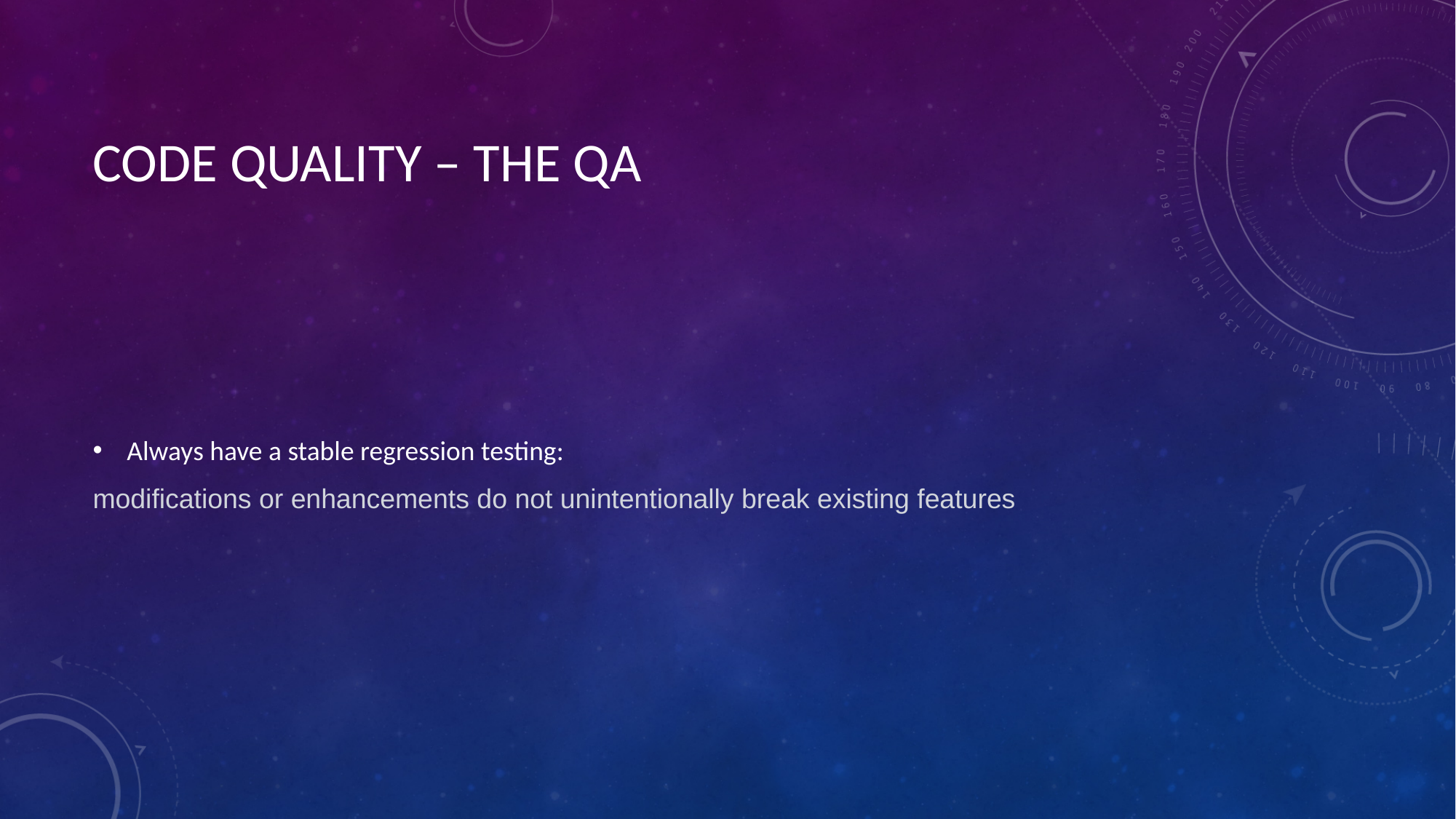

# Code quality – the QA
Always have a stable regression testing:
modifications or enhancements do not unintentionally break existing features